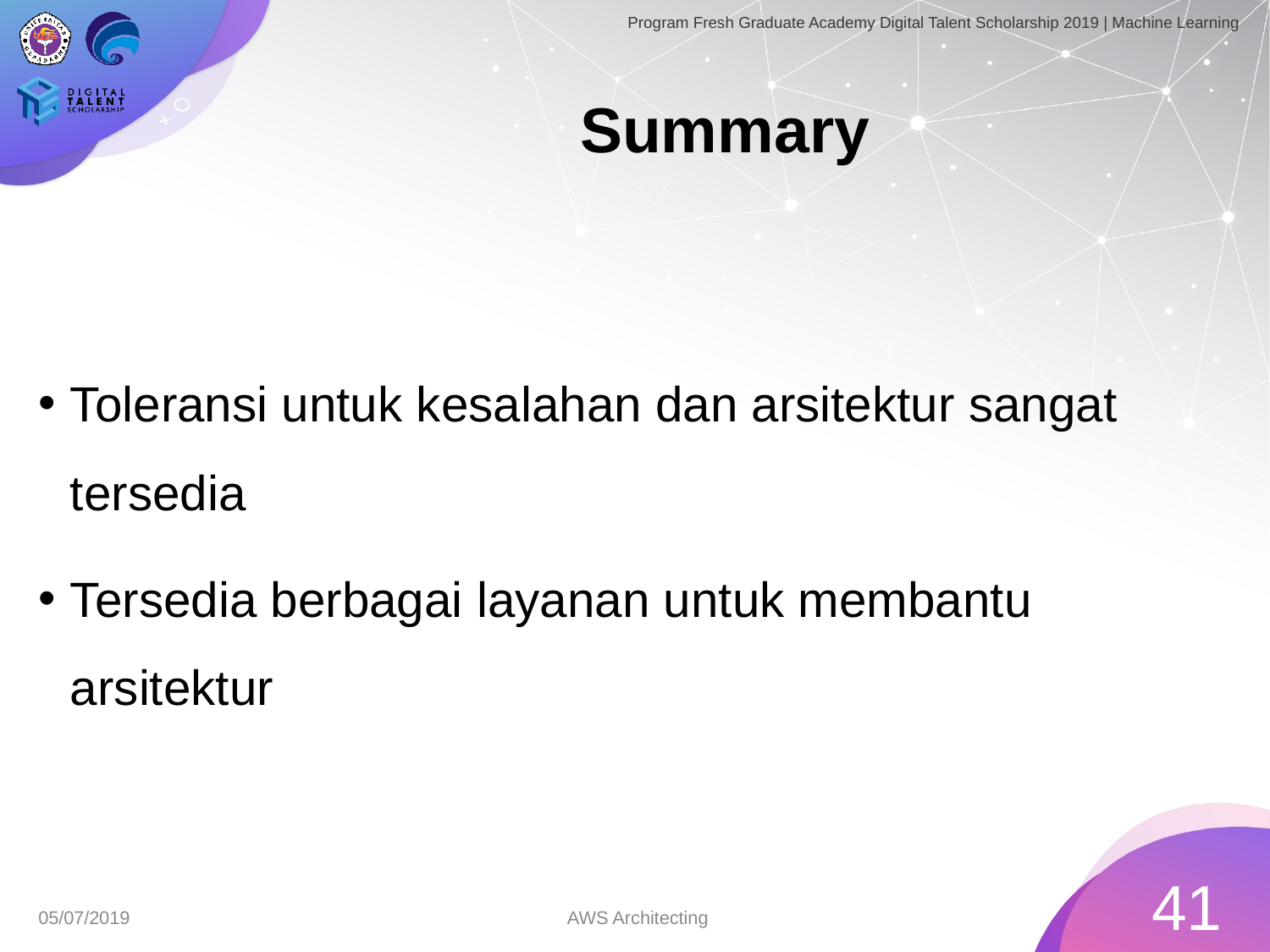

# Summary
Toleransi untuk kesalahan dan arsitektur sangat tersedia
Tersedia berbagai layanan untuk membantu arsitektur
41
AWS Architecting
05/07/2019